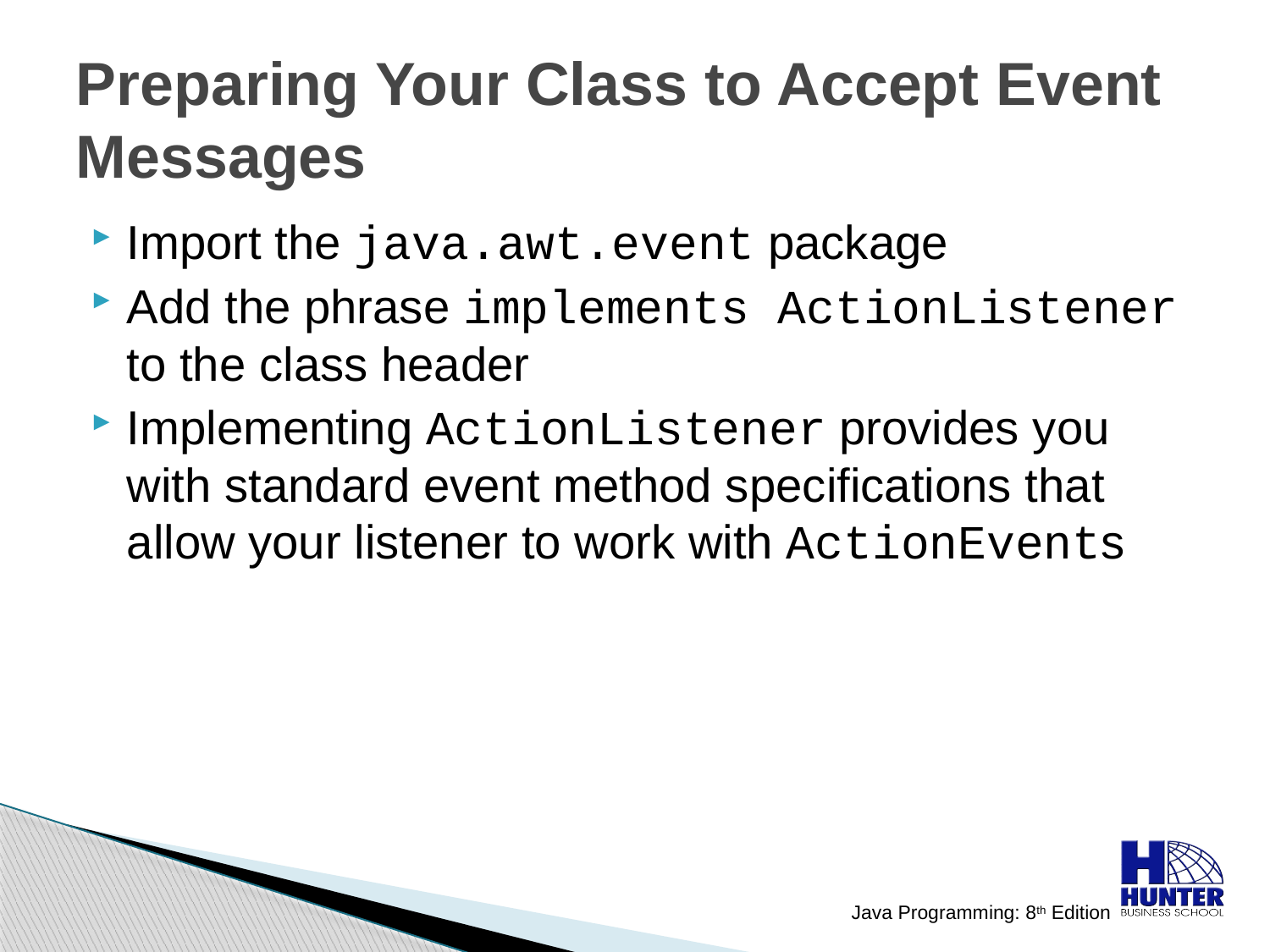

# Preparing Your Class to Accept Event Messages
Import the java.awt.event package
Add the phrase implements ActionListener to the class header
Implementing ActionListener provides you with standard event method specifications that allow your listener to work with ActionEvents